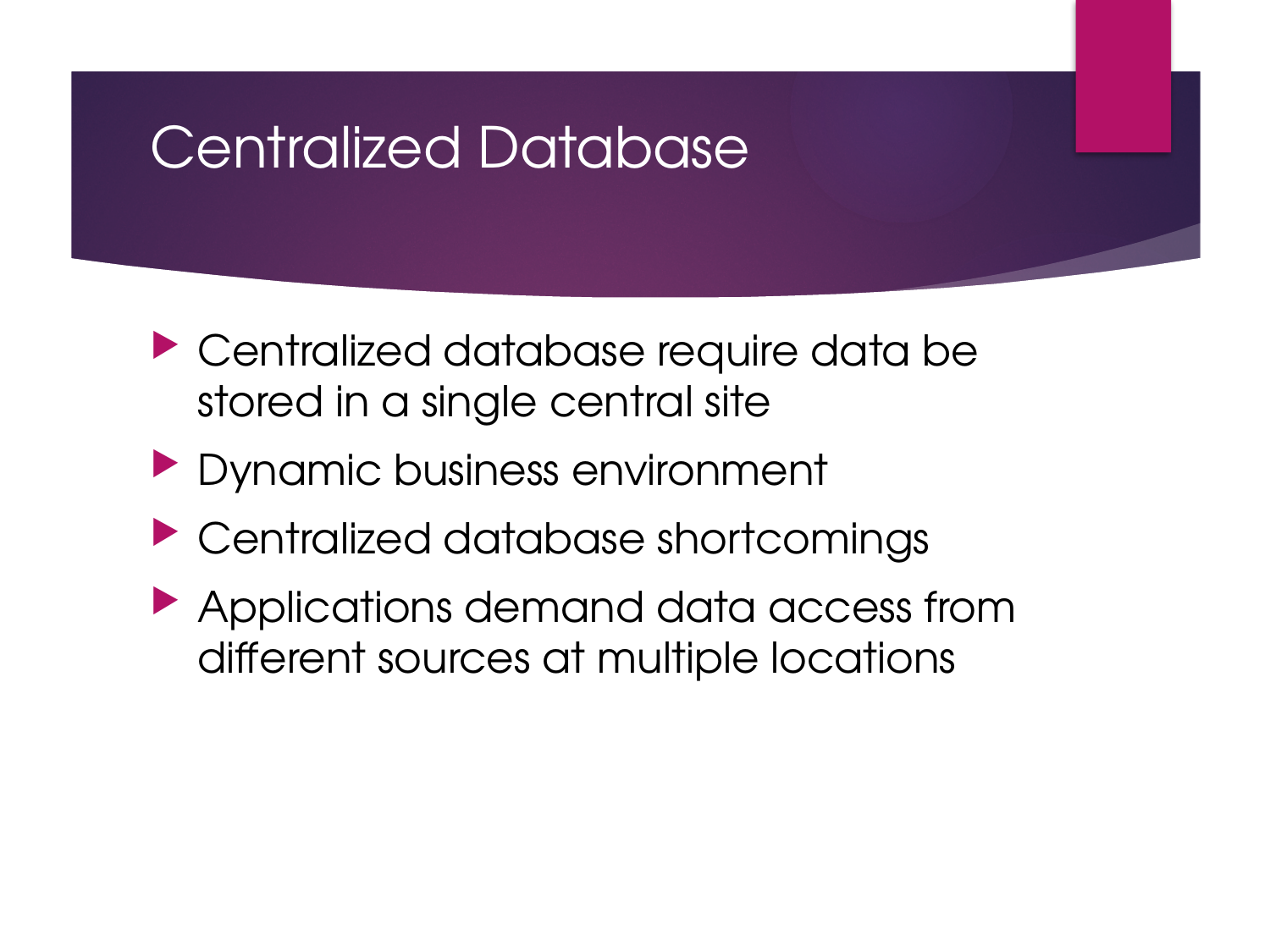

# Centralized Database
Centralized database require data be stored in a single central site
Dynamic business environment
Centralized database shortcomings
Applications demand data access from different sources at multiple locations

5